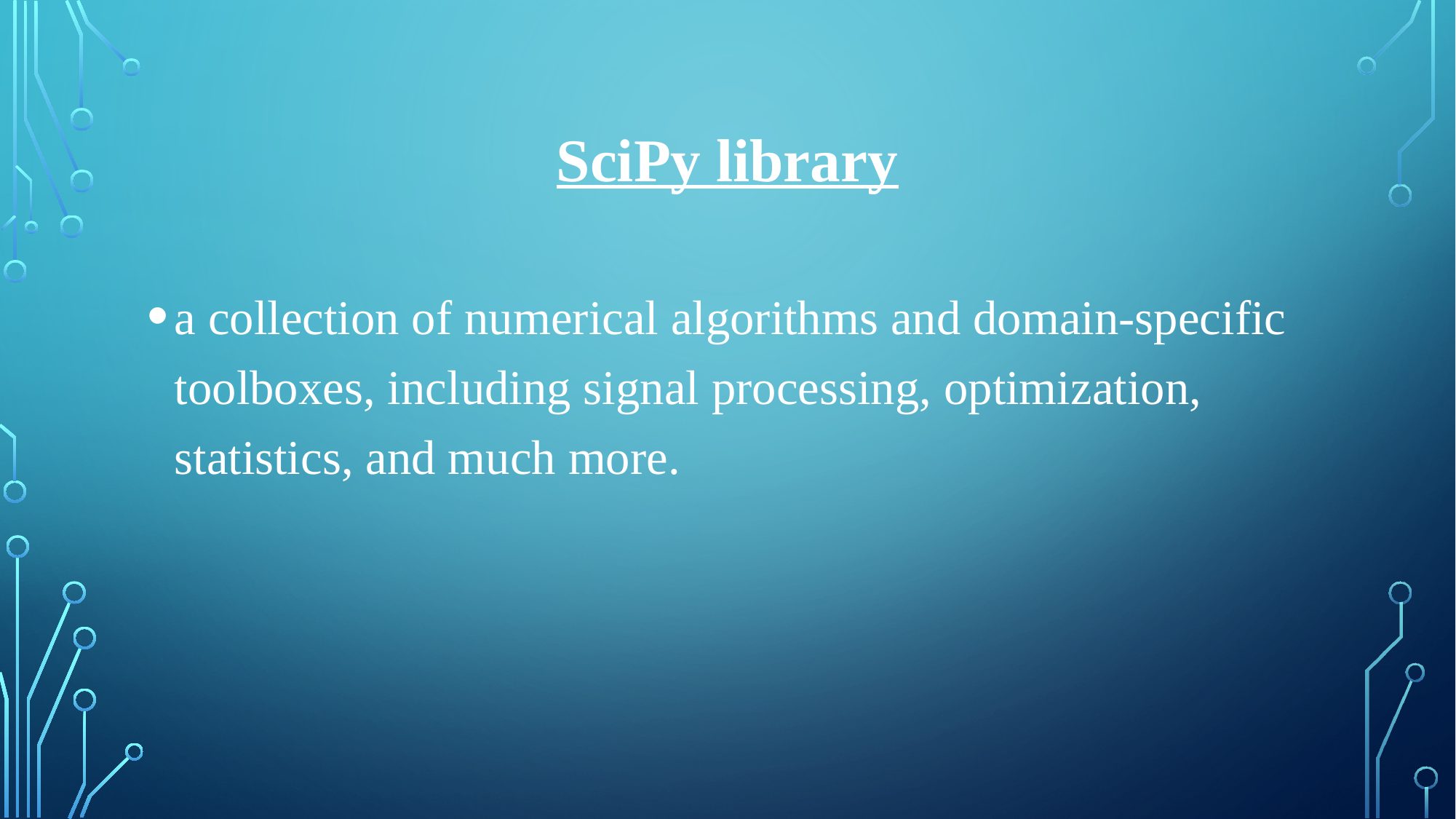

# SciPy library
a collection of numerical algorithms and domain-specific toolboxes, including signal processing, optimization, statistics, and much more.